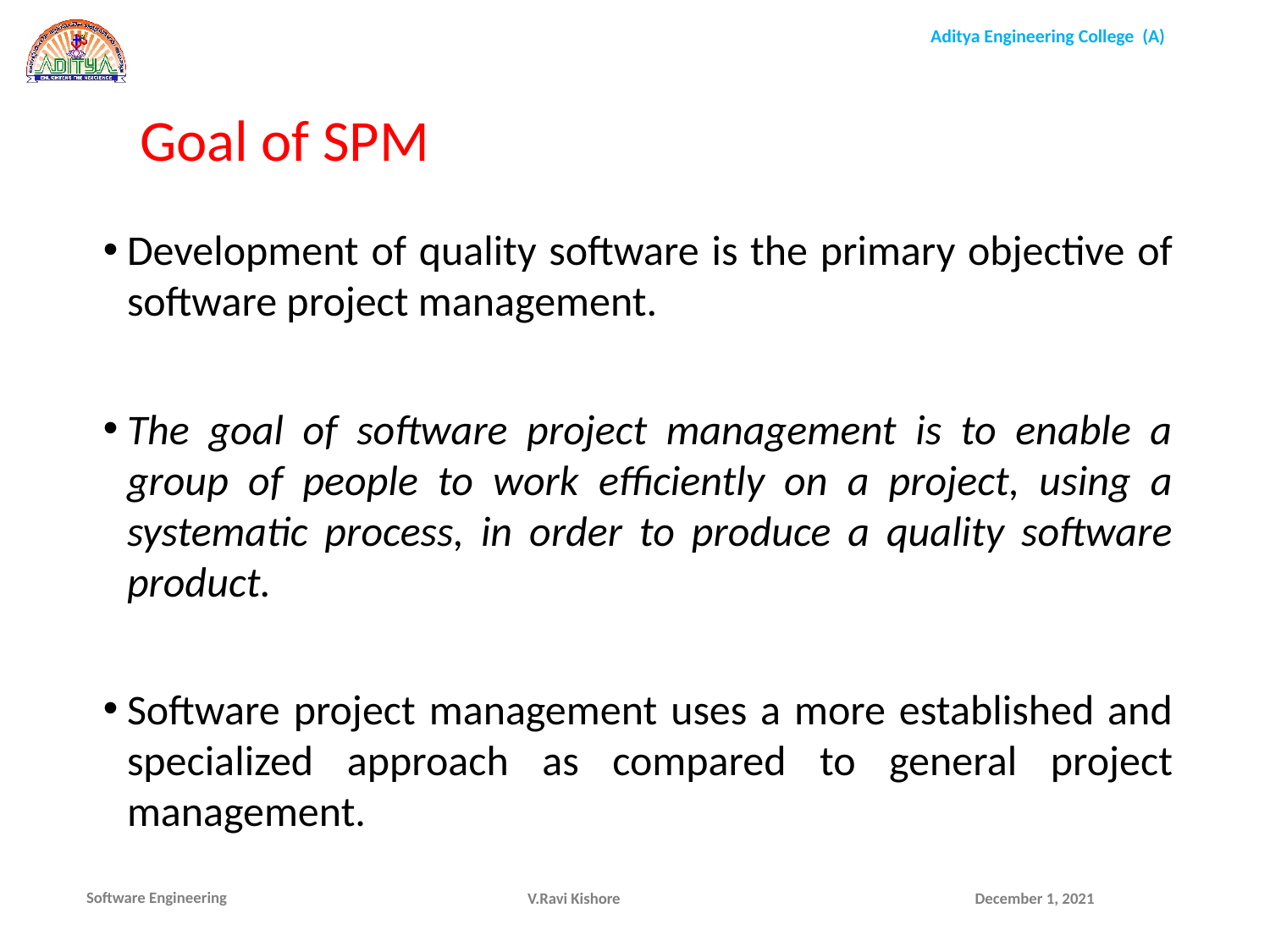

Goal of SPM
Development of quality software is the primary objective of software project management.

The goal of software project management is to enable a group of people to work efficiently on a project, using a systematic process, in order to produce a quality software product.

Software project management uses a more established and specialized approach as compared to general project management.
V.Ravi Kishore
December 1, 2021